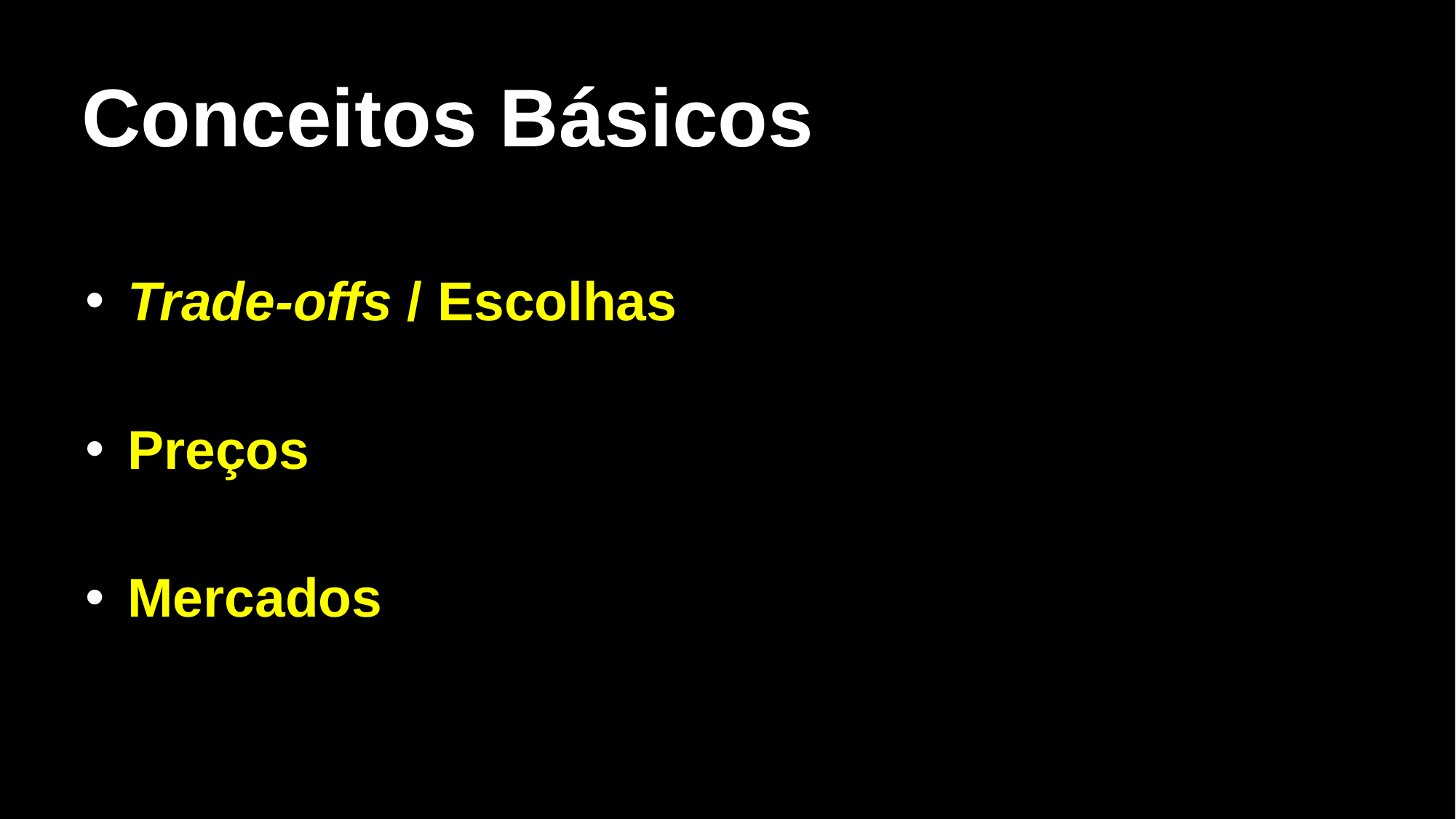

# Conceitos Básicos
 Trade-offs / Escolhas

 Preços

 Mercados